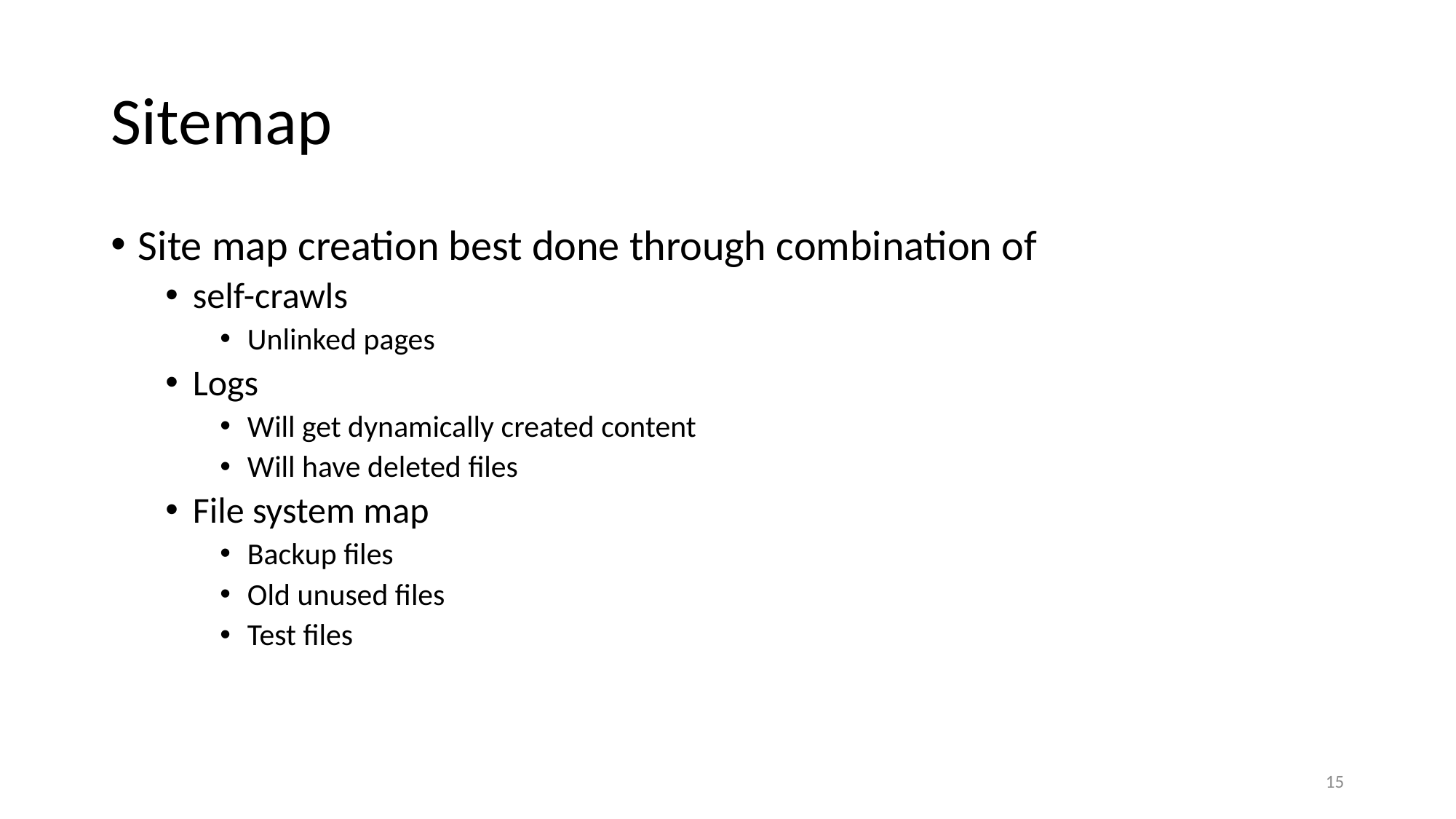

# Sitemap
Site map creation best done through combination of
self-crawls
Unlinked pages
Logs
Will get dynamically created content
Will have deleted files
File system map
Backup files
Old unused files
Test files

15